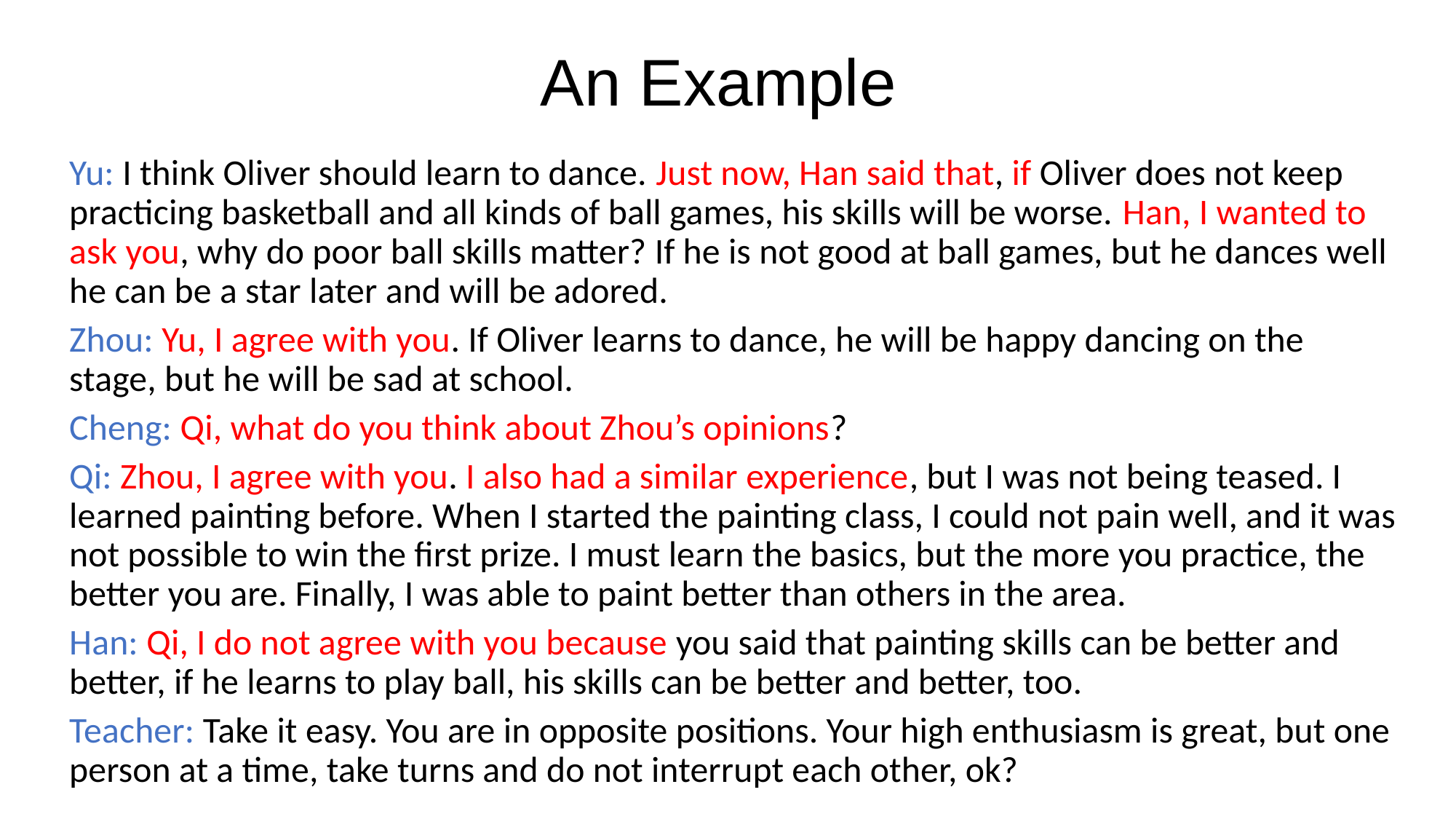

# An Example
Yu: I think Oliver should learn to dance. Just now, Han said that, if Oliver does not keep practicing basketball and all kinds of ball games, his skills will be worse. Han, I wanted to ask you, why do poor ball skills matter? If he is not good at ball games, but he dances well he can be a star later and will be adored.
Zhou: Yu, I agree with you. If Oliver learns to dance, he will be happy dancing on the stage, but he will be sad at school.
Cheng: Qi, what do you think about Zhou’s opinions?
Qi: Zhou, I agree with you. I also had a similar experience, but I was not being teased. I learned painting before. When I started the painting class, I could not pain well, and it was not possible to win the first prize. I must learn the basics, but the more you practice, the better you are. Finally, I was able to paint better than others in the area.
Han: Qi, I do not agree with you because you said that painting skills can be better and better, if he learns to play ball, his skills can be better and better, too.
Teacher: Take it easy. You are in opposite positions. Your high enthusiasm is great, but one person at a time, take turns and do not interrupt each other, ok?